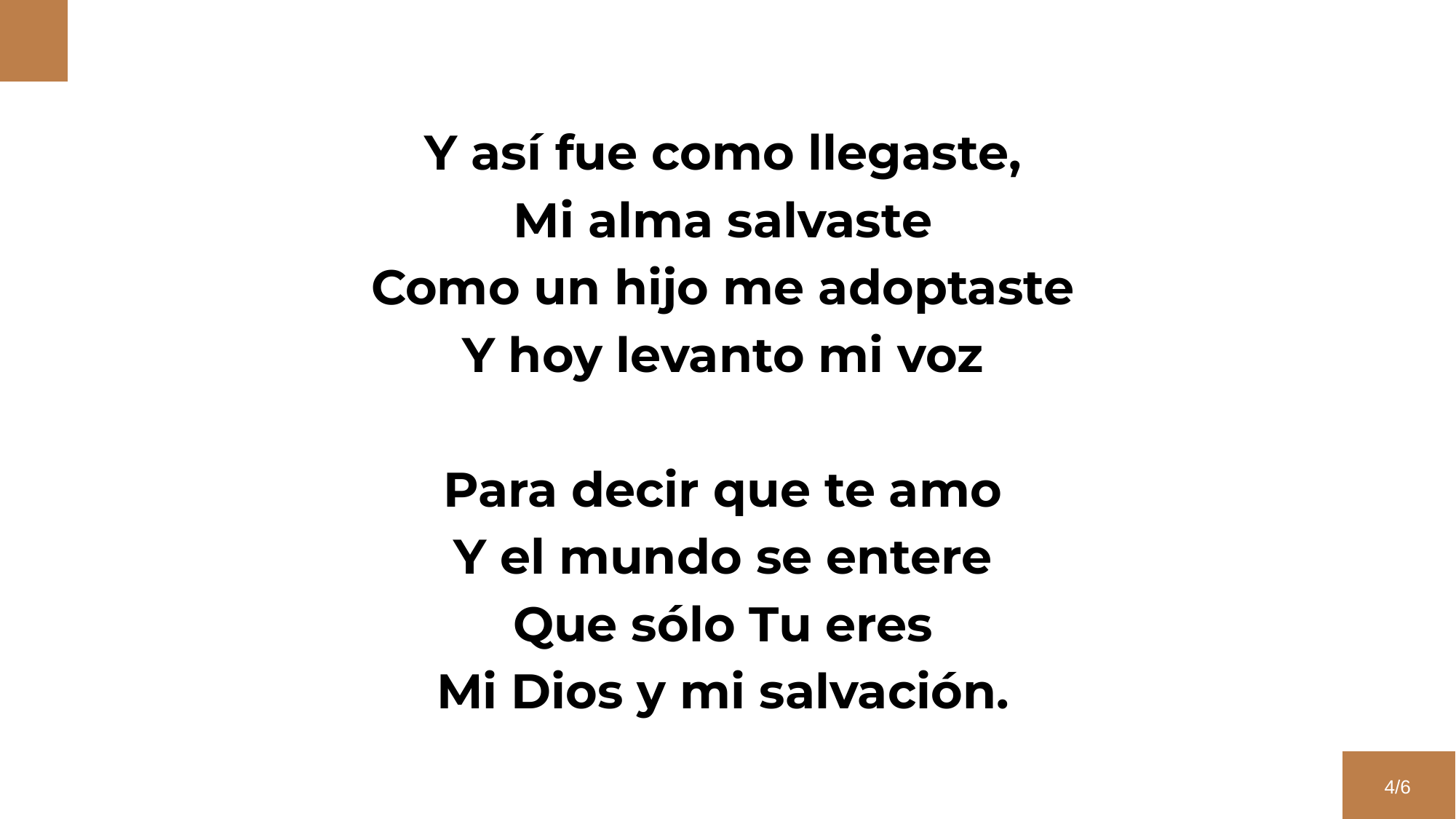

Y así fue como llegaste,
Mi alma salvaste
Como un hijo me adoptaste
Y hoy levanto mi voz

Para decir que te amo
Y el mundo se entere
Que sólo Tu eres
Mi Dios y mi salvación.

4/6